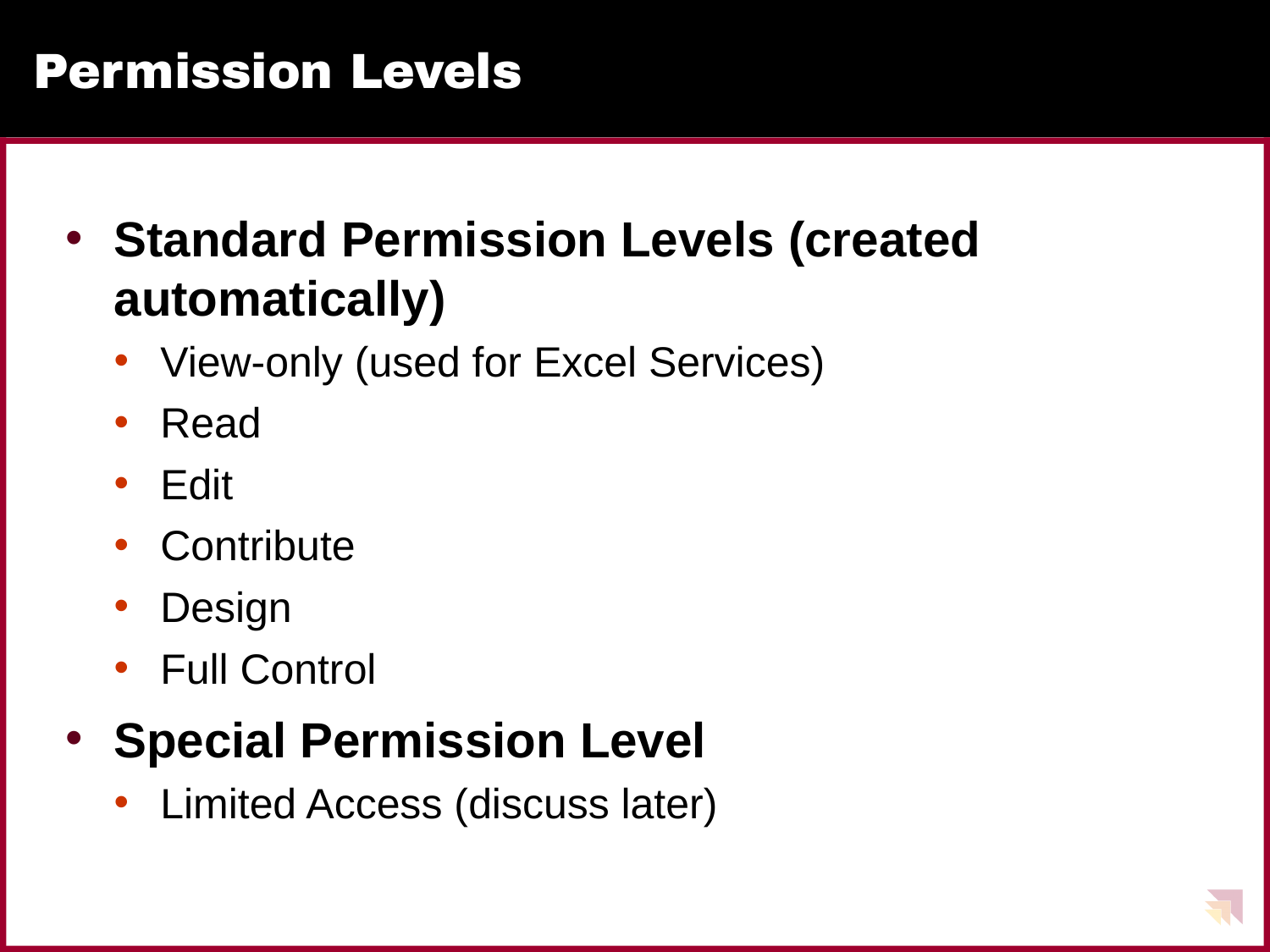

# Permission Levels
Standard Permission Levels (created automatically)
View-only (used for Excel Services)
Read
Edit
Contribute
Design
Full Control
Special Permission Level
Limited Access (discuss later)